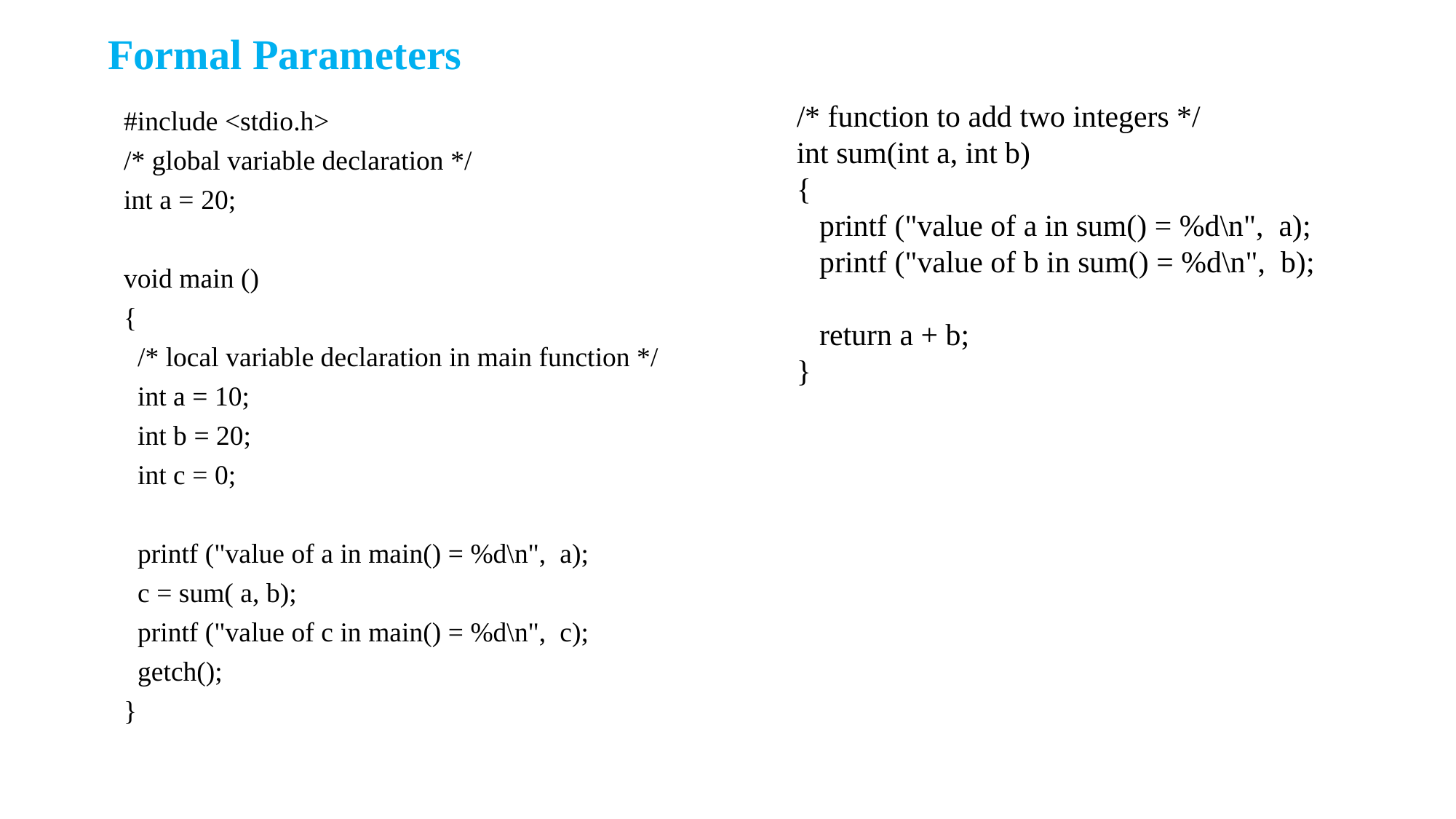

# Formal Parameters
#include <stdio.h>
/* global variable declaration */
int a = 20;

void main ()
{
  /* local variable declaration in main function */
  int a = 10;
  int b = 20;
  int c = 0;

  printf ("value of a in main() = %d\n",  a);
  c = sum( a, b);
  printf ("value of c in main() = %d\n",  c);
  getch();
}

/* function to add two integers */
int sum(int a, int b)
{
   printf ("value of a in sum() = %d\n",  a);
   printf ("value of b in sum() = %d\n",  b);

   return a + b;
}